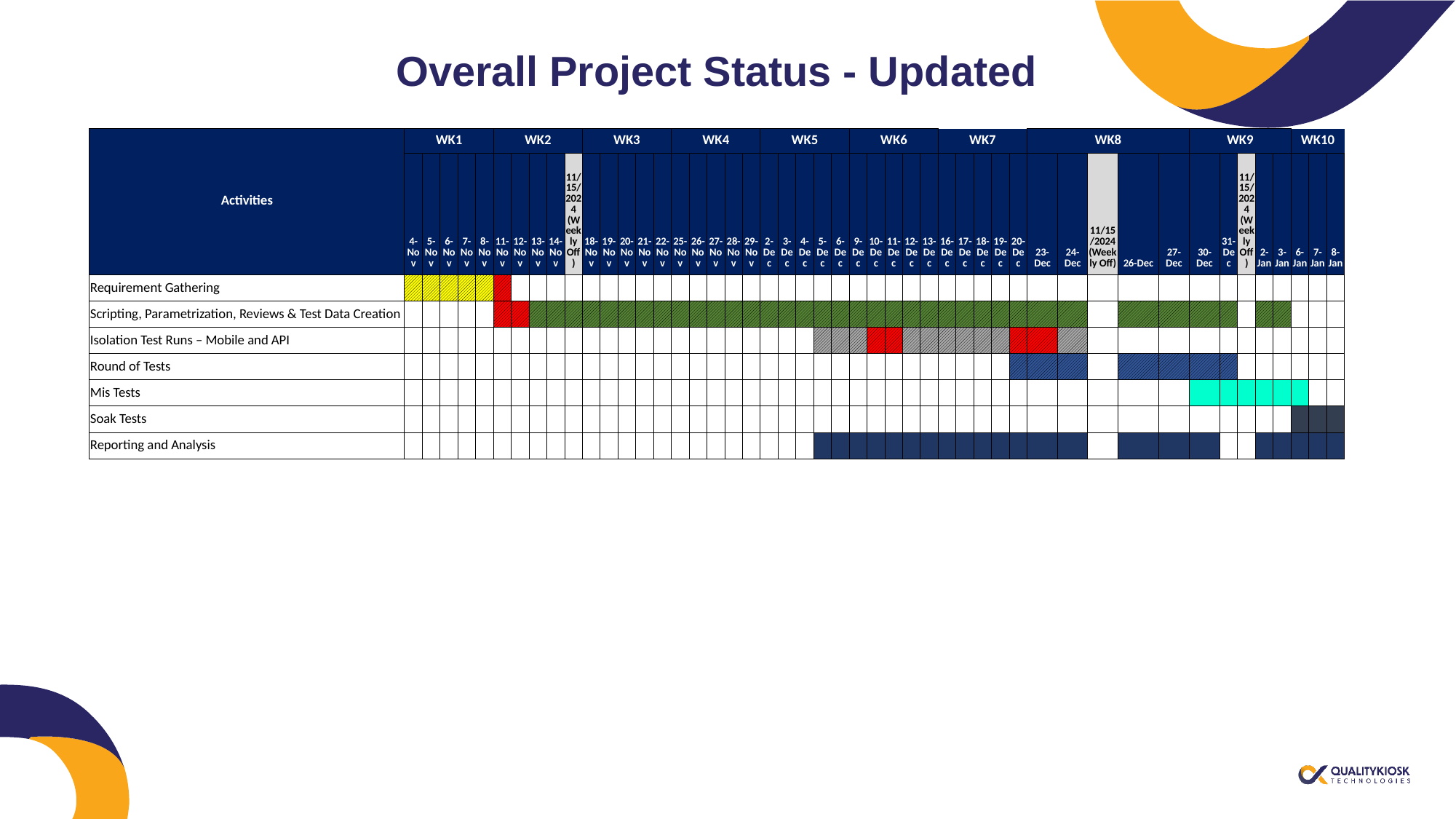

# Overall Project Status - Updated
| Activities | WK1 |  |  |  |  | WK2 |  |  |  |  | WK3 |  |  |  |  | WK4 |  |  |  |  | WK5 |  |  |  |  | WK6 |  |  |  |  | WK7 |  |  |  |  | WK8 |  |  |  |  | WK9 |  |  |  |  | WK10 |  |  |
| --- | --- | --- | --- | --- | --- | --- | --- | --- | --- | --- | --- | --- | --- | --- | --- | --- | --- | --- | --- | --- | --- | --- | --- | --- | --- | --- | --- | --- | --- | --- | --- | --- | --- | --- | --- | --- | --- | --- | --- | --- | --- | --- | --- | --- | --- | --- | --- | --- |
|  | 4-Nov | 5-Nov | 6-Nov | 7-Nov | 8-Nov | 11-Nov | 12-Nov | 13-Nov | 14-Nov | 11/15/2024 (Weekly Off) | 18-Nov | 19-Nov | 20-Nov | 21-Nov | 22-Nov | 25-Nov | 26-Nov | 27-Nov | 28-Nov | 29-Nov | 2-Dec | 3-Dec | 4-Dec | 5-Dec | 6-Dec | 9-Dec | 10-Dec | 11-Dec | 12-Dec | 13-Dec | 16-Dec | 17-Dec | 18-Dec | 19-Dec | 20-Dec | 23-Dec | 24-Dec | 11/15/2024 (Weekly Off) | 26-Dec | 27-Dec | 30-Dec | 31-Dec | 11/15/2024 (Weekly Off) | 2-Jan | 3-Jan | 6-Jan | 7-Jan | 8-Jan |
| Requirement Gathering |  |  |  |  |  |  |  |  |  |  |  |  |  |  |  |  |  |  |  |  |  |  |  |  |  |  |  |  |  |  |  |  |  |  |  |  |  |  |  |  |  |  |  |  |  |  |  |  |
| Scripting, Parametrization, Reviews & Test Data Creation |  |  |  |  |  |  |  |  |  |  |  |  |  |  |  |  |  |  |  |  |  |  |  |  |  |  |  |  |  |  |  |  |  |  |  |  |  |  |  |  |  |  |  |  |  |  |  |  |
| Isolation Test Runs – Mobile and API |  |  |  |  |  |  |  |  |  |  |  |  |  |  |  |  |  |  |  |  |  |  |  |  |  |  |  |  |  |  |  |  |  |  |  |  |  |  |  |  |  |  |  |  |  |  |  |  |
| Round of Tests |  |  |  |  |  |  |  |  |  |  |  |  |  |  |  |  |  |  |  |  |  |  |  |  |  |  |  |  |  |  |  |  |  |  |  |  |  |  |  |  |  |  |  |  |  |  |  |  |
| Mis Tests |  |  |  |  |  |  |  |  |  |  |  |  |  |  |  |  |  |  |  |  |  |  |  |  |  |  |  |  |  |  |  |  |  |  |  |  |  |  |  |  |  |  |  |  |  |  |  |  |
| Soak Tests |  |  |  |  |  |  |  |  |  |  |  |  |  |  |  |  |  |  |  |  |  |  |  |  |  |  |  |  |  |  |  |  |  |  |  |  |  |  |  |  |  |  |  |  |  |  |  |  |
| Reporting and Analysis |  |  |  |  |  |  |  |  |  |  |  |  |  |  |  |  |  |  |  |  |  |  |  |  |  |  |  |  |  |  |  |  |  |  |  |  |  |  |  |  |  |  |  |  |  |  |  |  |